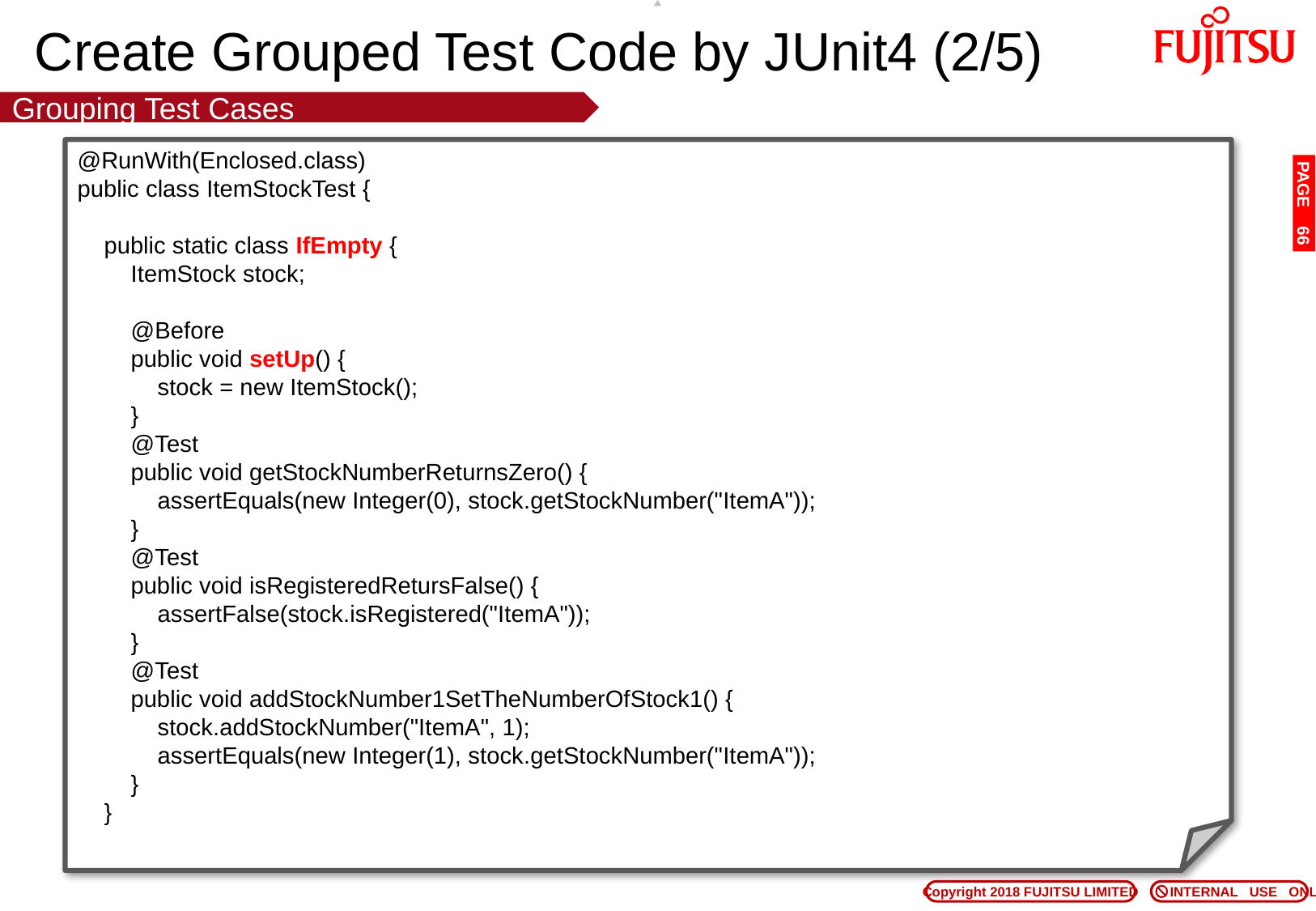

# Create Grouped Test Code by JUnit4 (2/5)
Grouping Test Cases
@RunWith(Enclosed.class)
public class ItemStockTest {

    public static class IfEmpty {
        ItemStock stock;

        @Before
        public void setUp() {
            stock = new ItemStock();
        }
        @Test
        public void getStockNumberReturnsZero() {
            assertEquals(new Integer(0), stock.getStockNumber("ItemA"));
        }
        @Test
        public void isRegisteredRetursFalse() {
            assertFalse(stock.isRegistered("ItemA"));
        }
        @Test
        public void addStockNumber1SetTheNumberOfStock1() {
            stock.addStockNumber("ItemA", 1);
            assertEquals(new Integer(1), stock.getStockNumber("ItemA"));
        }
    }
PAGE    66